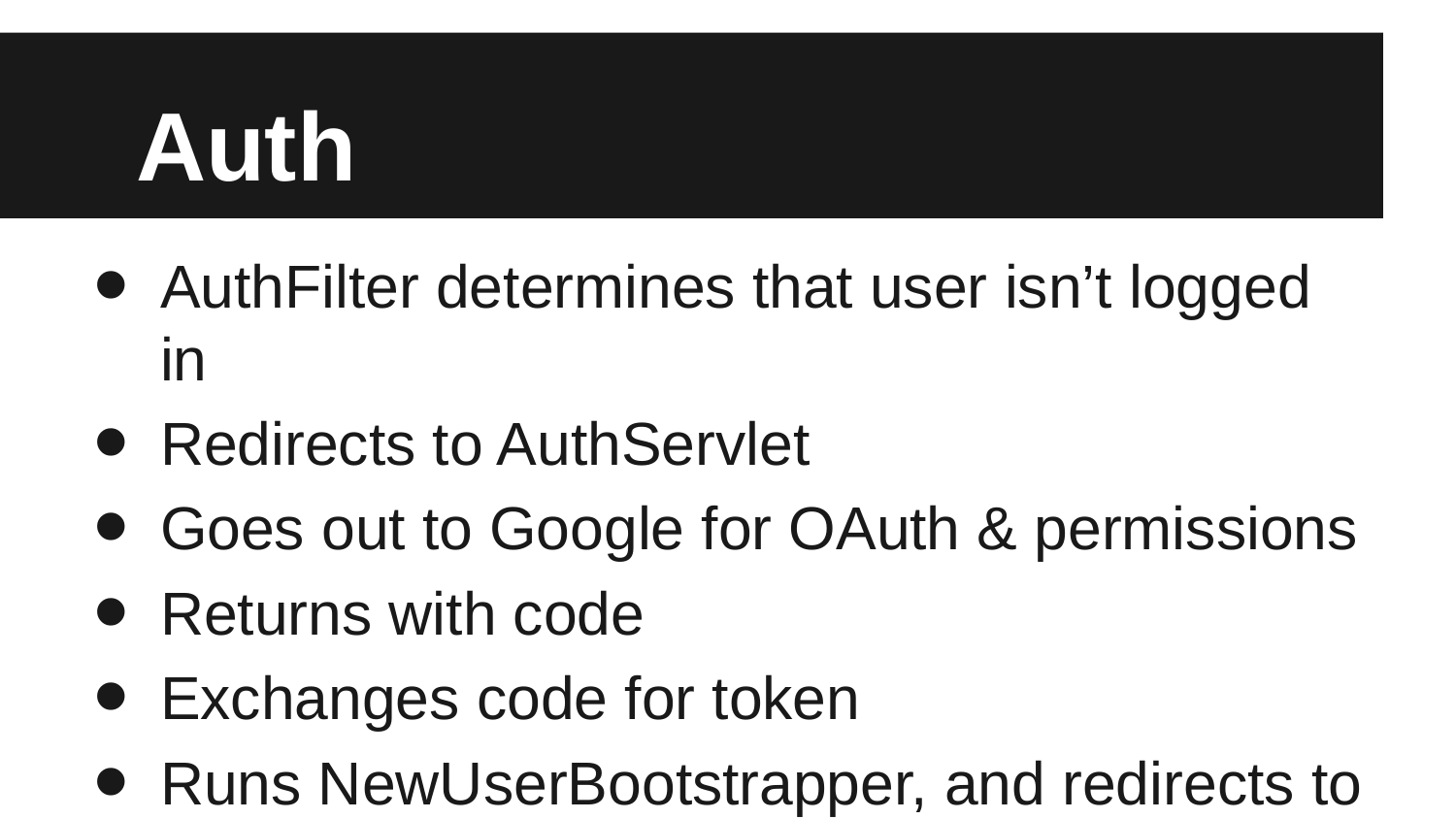

# Auth
AuthFilter determines that user isn’t logged in
Redirects to AuthServlet
Goes out to Google for OAuth & permissions
Returns with code
Exchanges code for token
Runs NewUserBootstrapper, and redirects to MainServlet